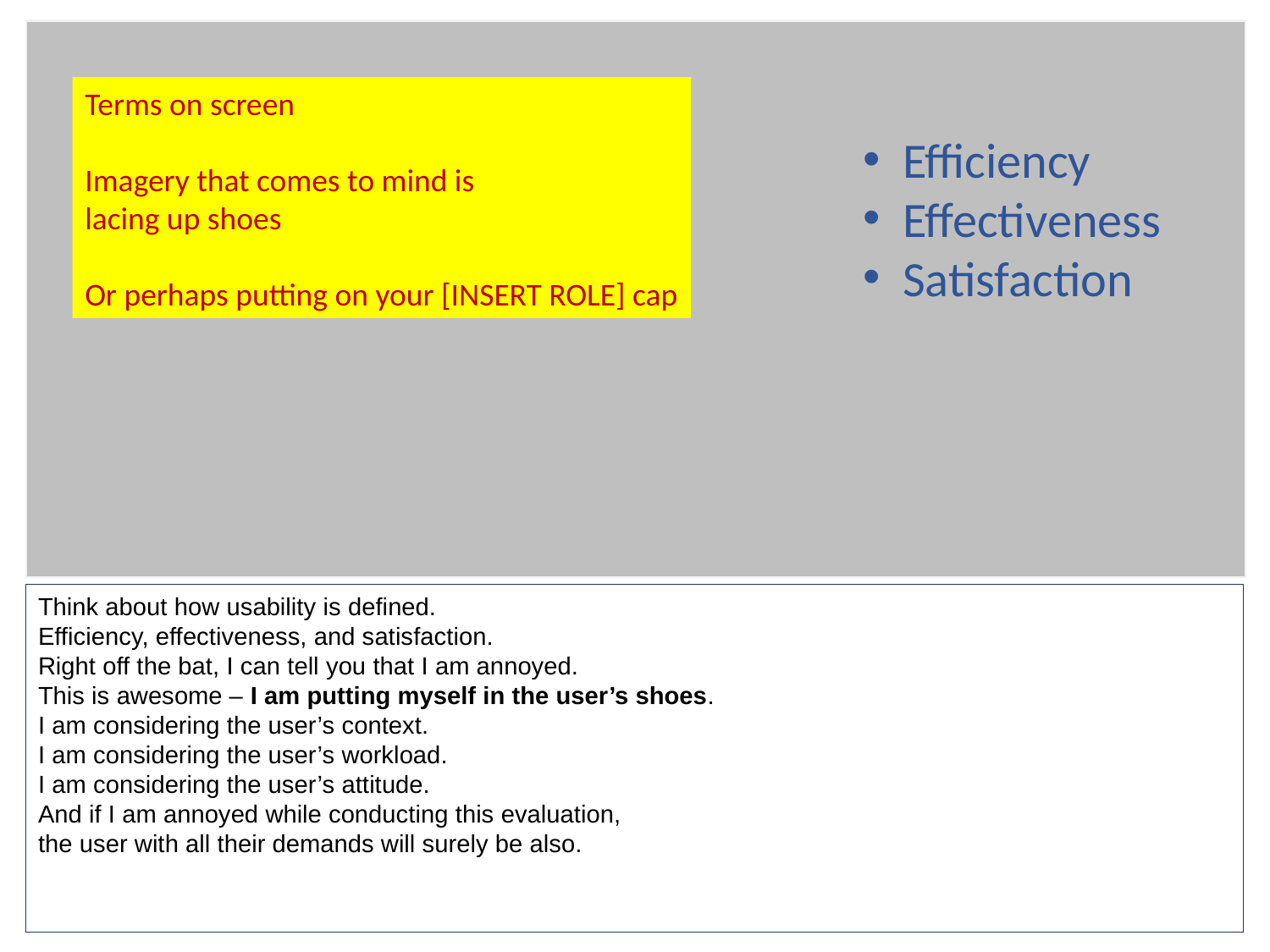

Terms on screen

Imagery that comes to mind is
lacing up shoes

Or perhaps putting on your [INSERT ROLE] cap
Efficiency
Effectiveness
Satisfaction
Think about how usability is defined.
Efficiency, effectiveness, and satisfaction.
Right off the bat, I can tell you that I am annoyed.
This is awesome – I am putting myself in the user’s shoes.
I am considering the user’s context.
I am considering the user’s workload.
I am considering the user’s attitude.
And if I am annoyed while conducting this evaluation,
the user with all their demands will surely be also.